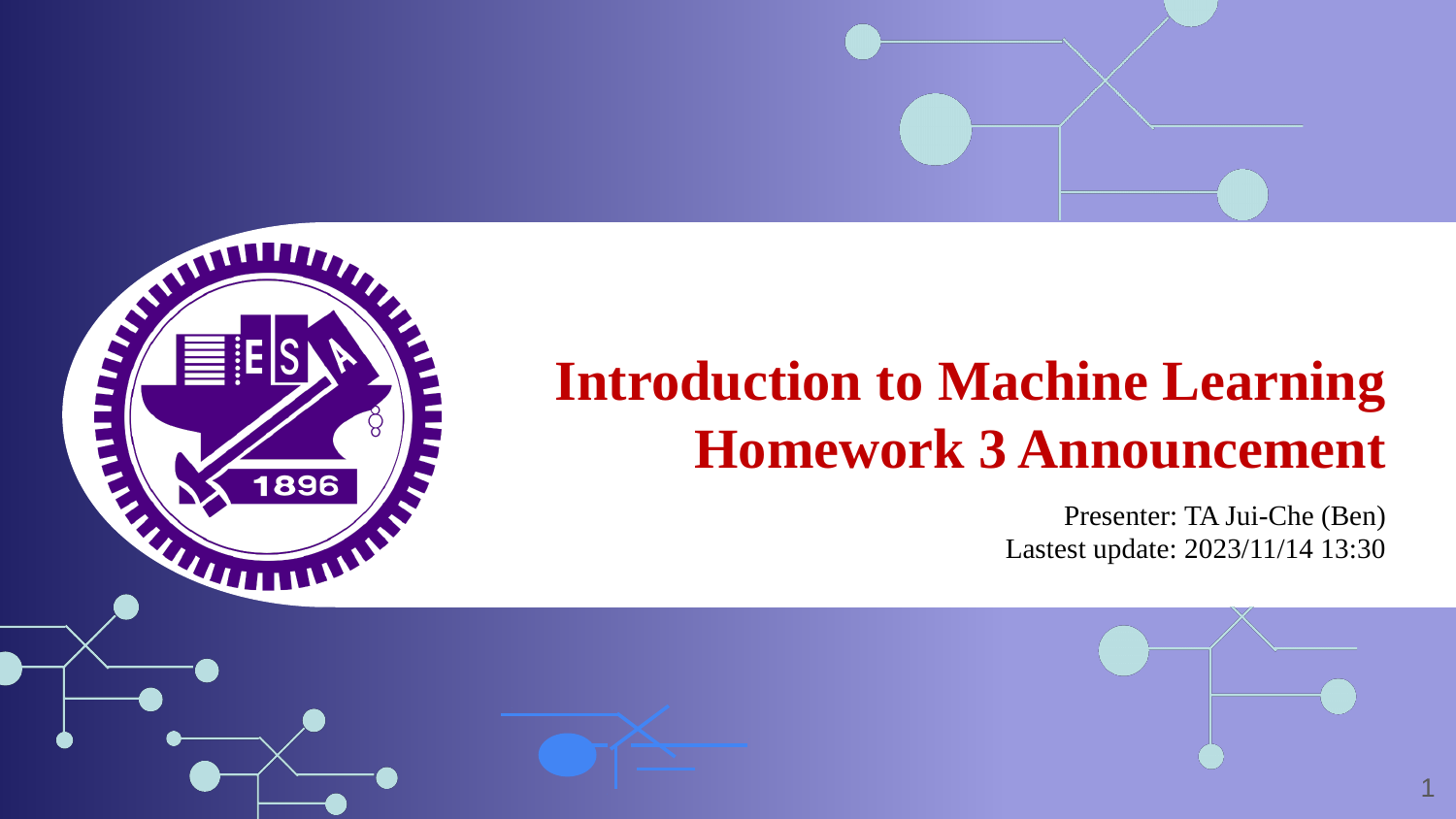

Introduction to Machine Learning
Homework 3 Announcement
Presenter: TA Jui-Che (Ben)
Lastest update: 2023/11/14 13:30
1